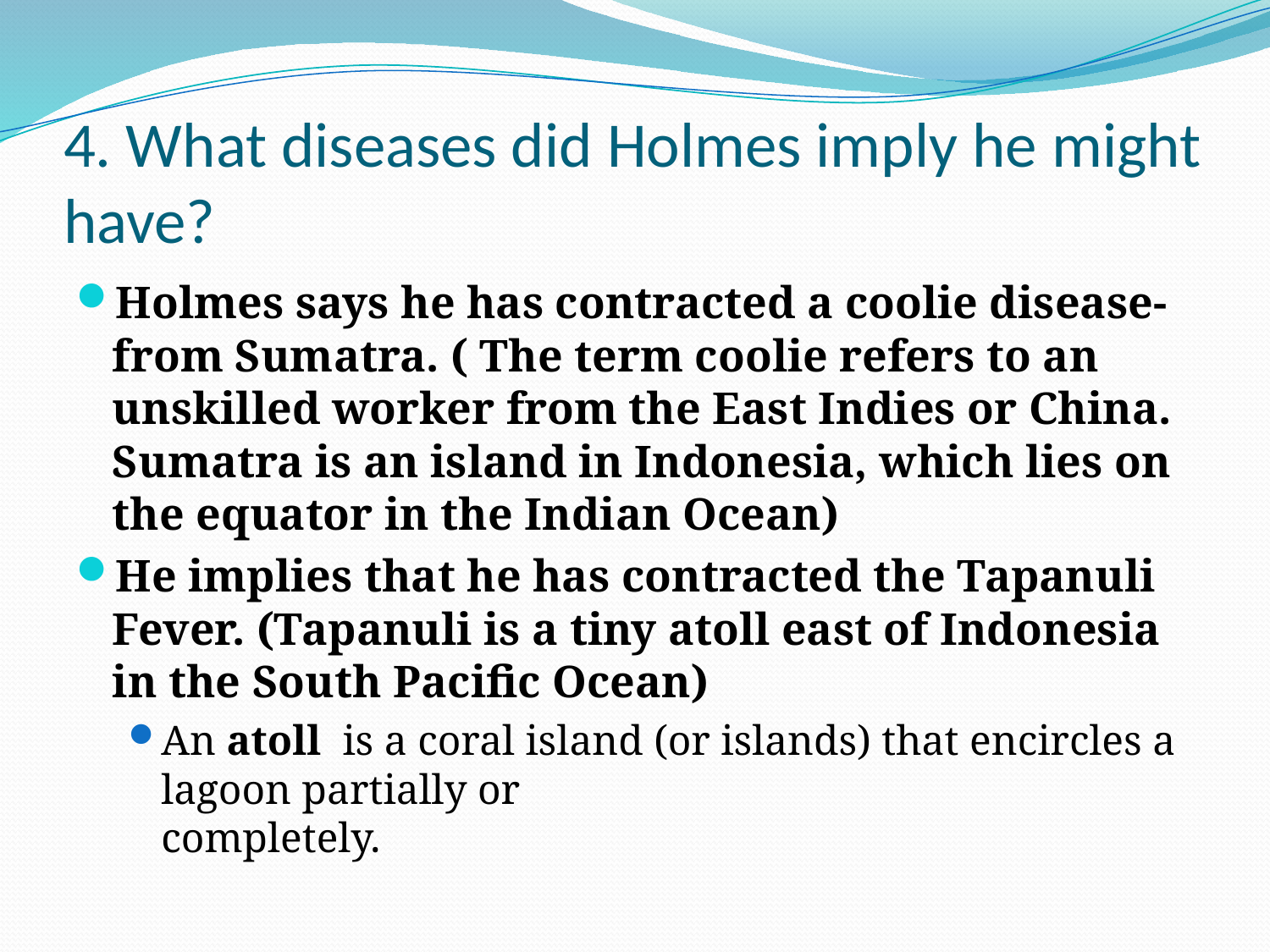

# 4. What diseases did Holmes imply he might have?
Holmes says he has contracted a coolie disease- from Sumatra. ( The term coolie refers to an unskilled worker from the East Indies or China. Sumatra is an island in Indonesia, which lies on the equator in the Indian Ocean)
He implies that he has contracted the Tapanuli Fever. (Tapanuli is a tiny atoll east of Indonesia in the South Pacific Ocean)
An atoll  is a coral island (or islands) that encircles a lagoon partially or
completely.